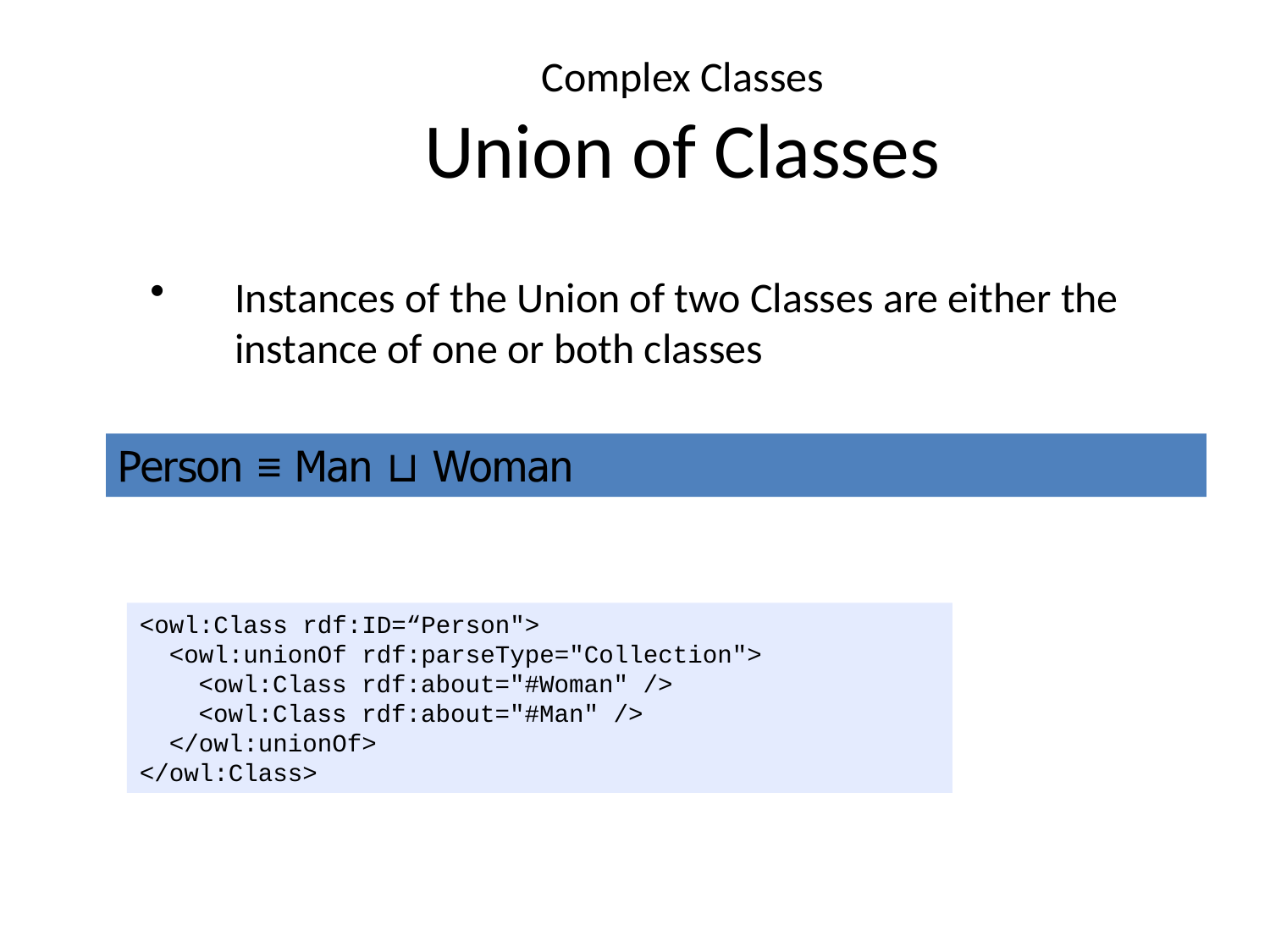

# Complex Classes Union of Classes

Instances of the Union of two Classes are either the instance of one or both classes

Person ≡ Man ⊔ Woman
<owl:Class rdf:ID=“Person">
  <owl:unionOf rdf:parseType="Collection">
    <owl:Class rdf:about="#Woman" />
    <owl:Class rdf:about="#Man" />
  </owl:unionOf>
</owl:Class>